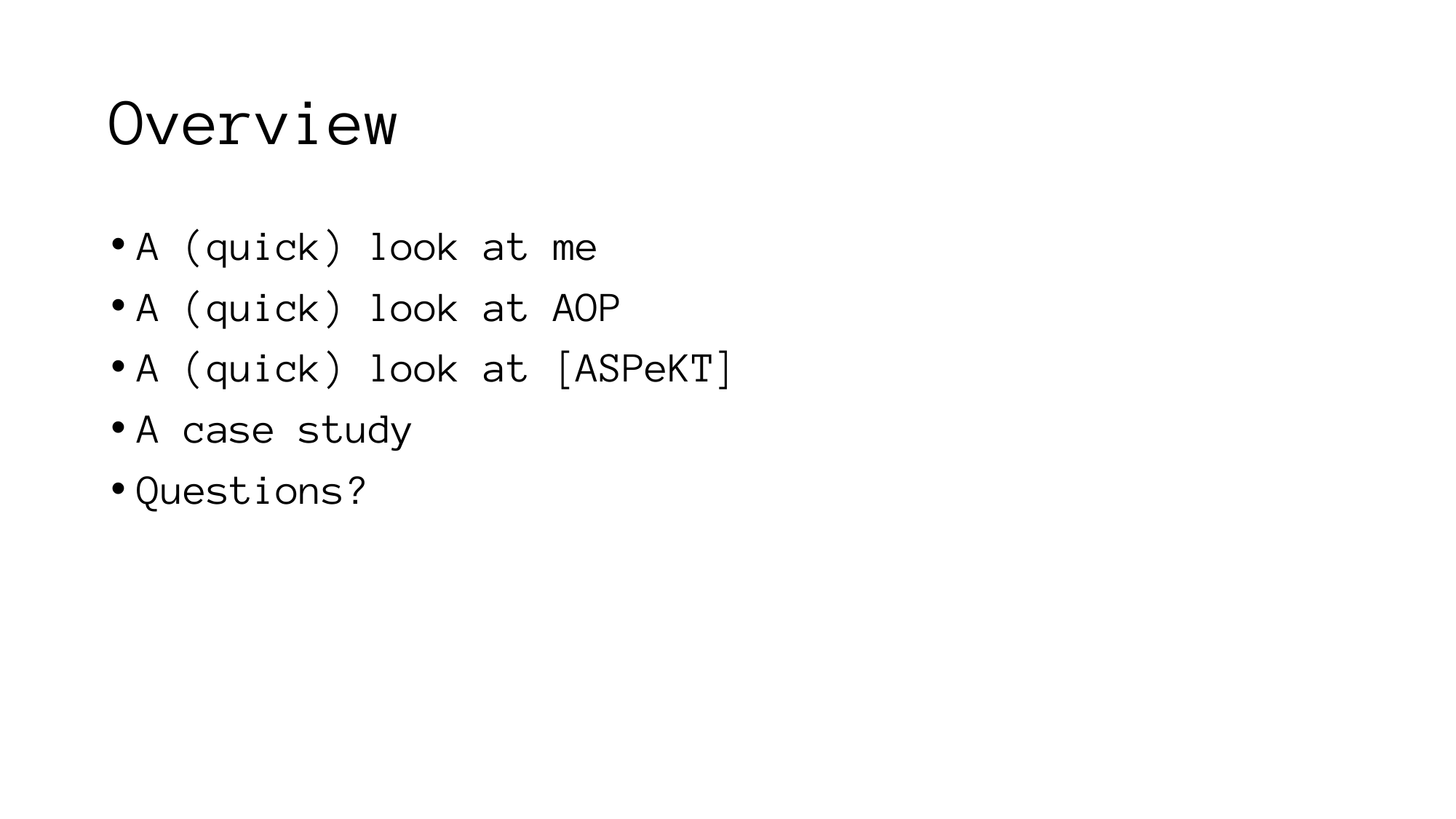

# Overview
A (quick) look at me
A (quick) look at AOP
A (quick) look at [ASPeKT]
A case study
Questions?